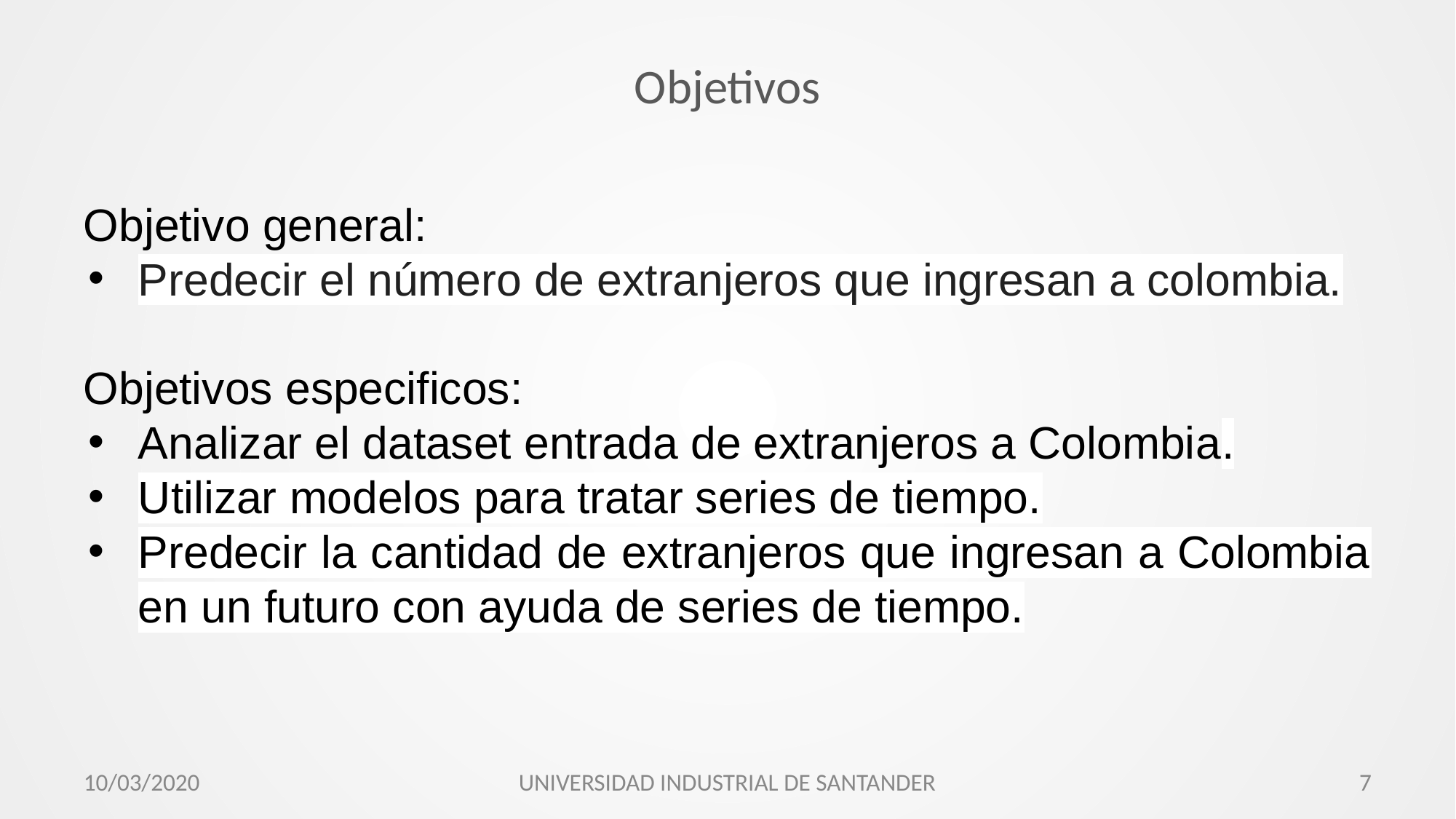

# Objetivos
Objetivo general:
Predecir el número de extranjeros que ingresan a colombia.

Objetivos especificos:
Analizar el dataset entrada de extranjeros a Colombia.
Utilizar modelos para tratar series de tiempo.
Predecir la cantidad de extranjeros que ingresan a Colombia en un futuro con ayuda de series de tiempo.

10/03/2020
UNIVERSIDAD INDUSTRIAL DE SANTANDER
7